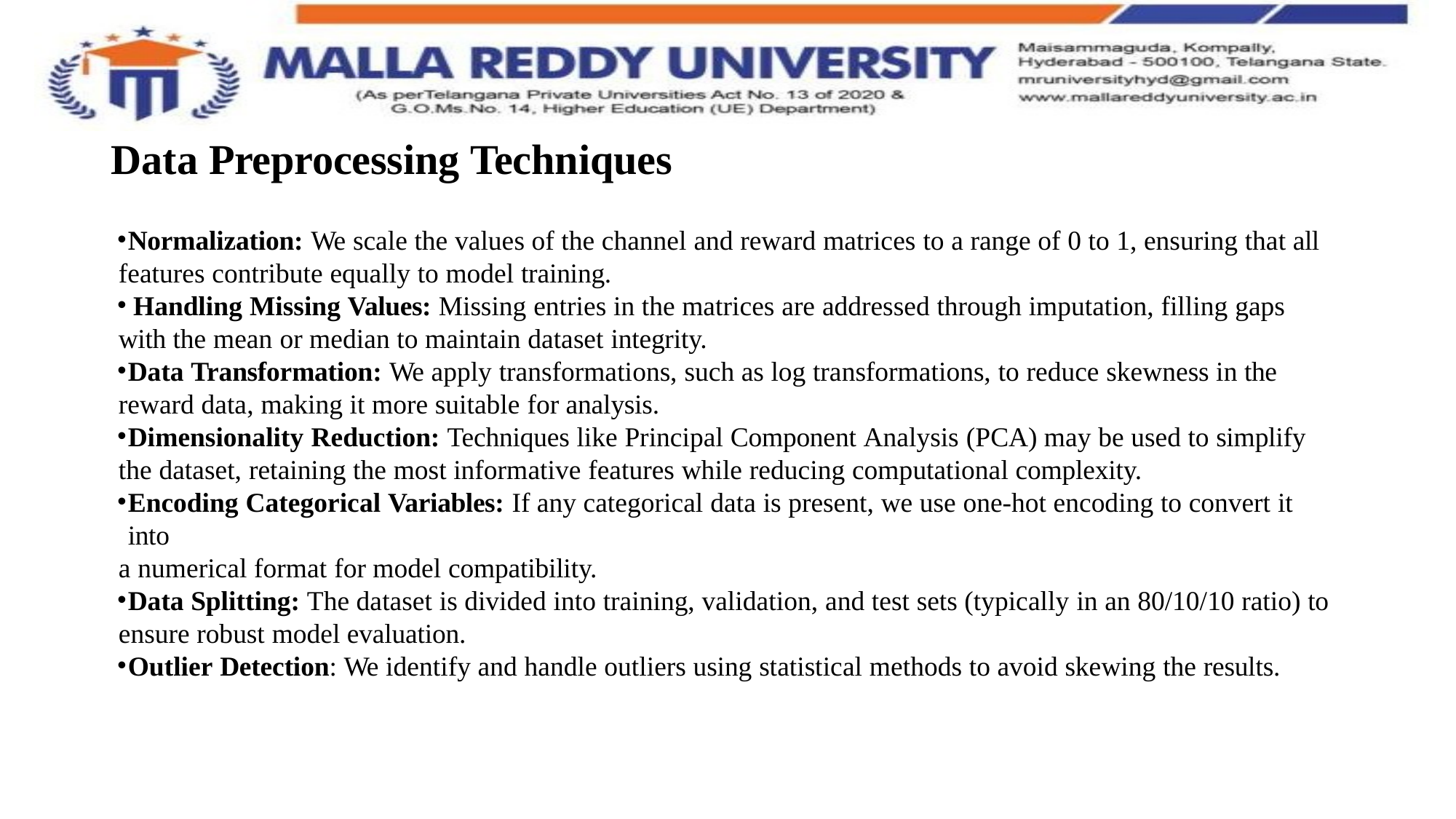

# Data Preprocessing Techniques
Normalization: We scale the values of the channel and reward matrices to a range of 0 to 1, ensuring that all
features contribute equally to model training.
	Handling Missing Values: Missing entries in the matrices are addressed through imputation, filling gaps with the mean or median to maintain dataset integrity.
Data Transformation: We apply transformations, such as log transformations, to reduce skewness in the
reward data, making it more suitable for analysis.
Dimensionality Reduction: Techniques like Principal Component Analysis (PCA) may be used to simplify
the dataset, retaining the most informative features while reducing computational complexity.
Encoding Categorical Variables: If any categorical data is present, we use one-hot encoding to convert it into
a numerical format for model compatibility.
Data Splitting: The dataset is divided into training, validation, and test sets (typically in an 80/10/10 ratio) to
ensure robust model evaluation.
Outlier Detection: We identify and handle outliers using statistical methods to avoid skewing the results.